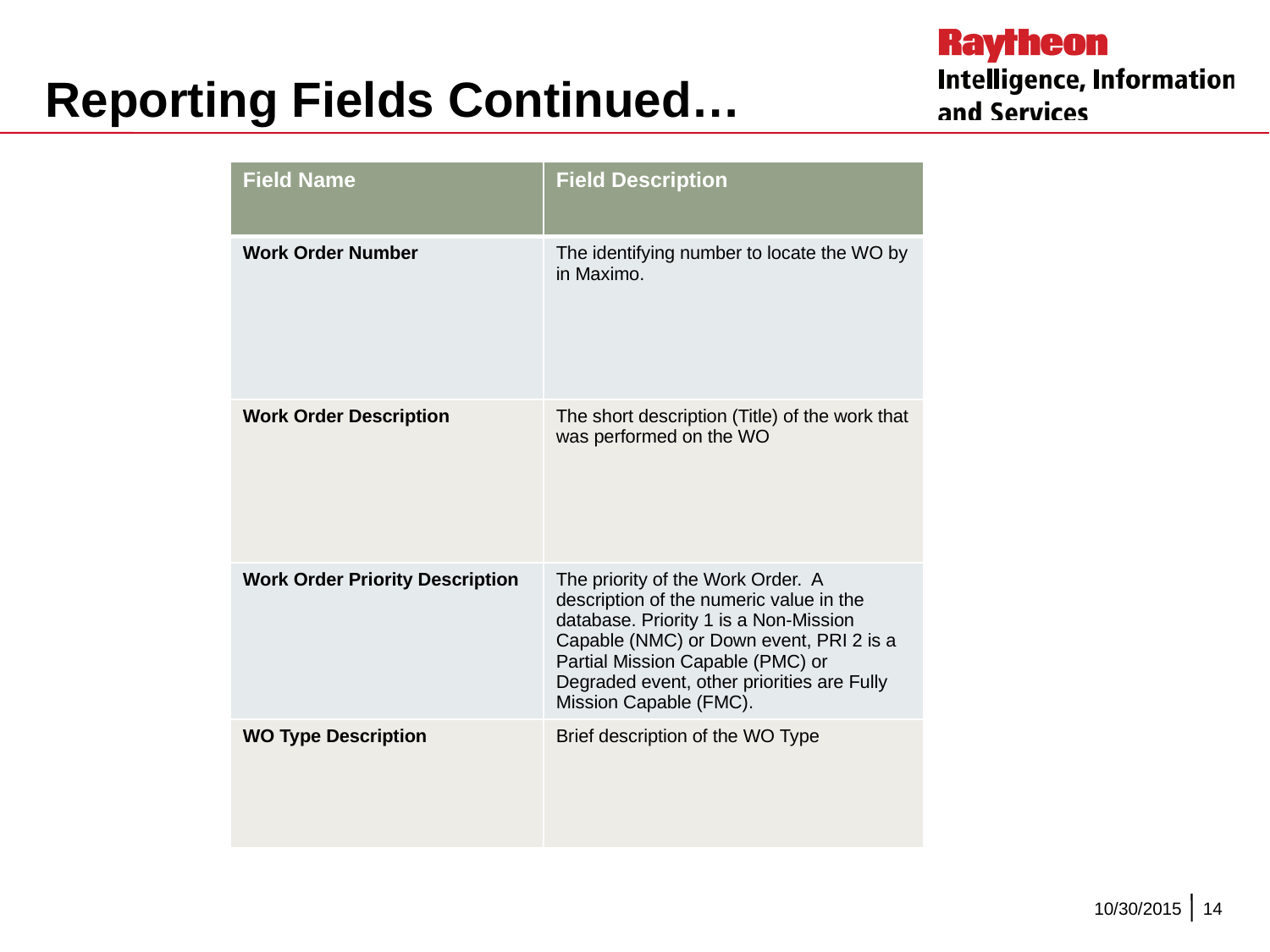

# Reporting Fields Continued…
| Field Name | Field Description |
| --- | --- |
| Work Order Number | The identifying number to locate the WO by in Maximo. |
| Work Order Description | The short description (Title) of the work that was performed on the WO |
| Work Order Priority Description | The priority of the Work Order. A description of the numeric value in the database. Priority 1 is a Non-Mission Capable (NMC) or Down event, PRI 2 is a Partial Mission Capable (PMC) or Degraded event, other priorities are Fully Mission Capable (FMC). |
| WO Type Description | Brief description of the WO Type |
10/30/2015
14